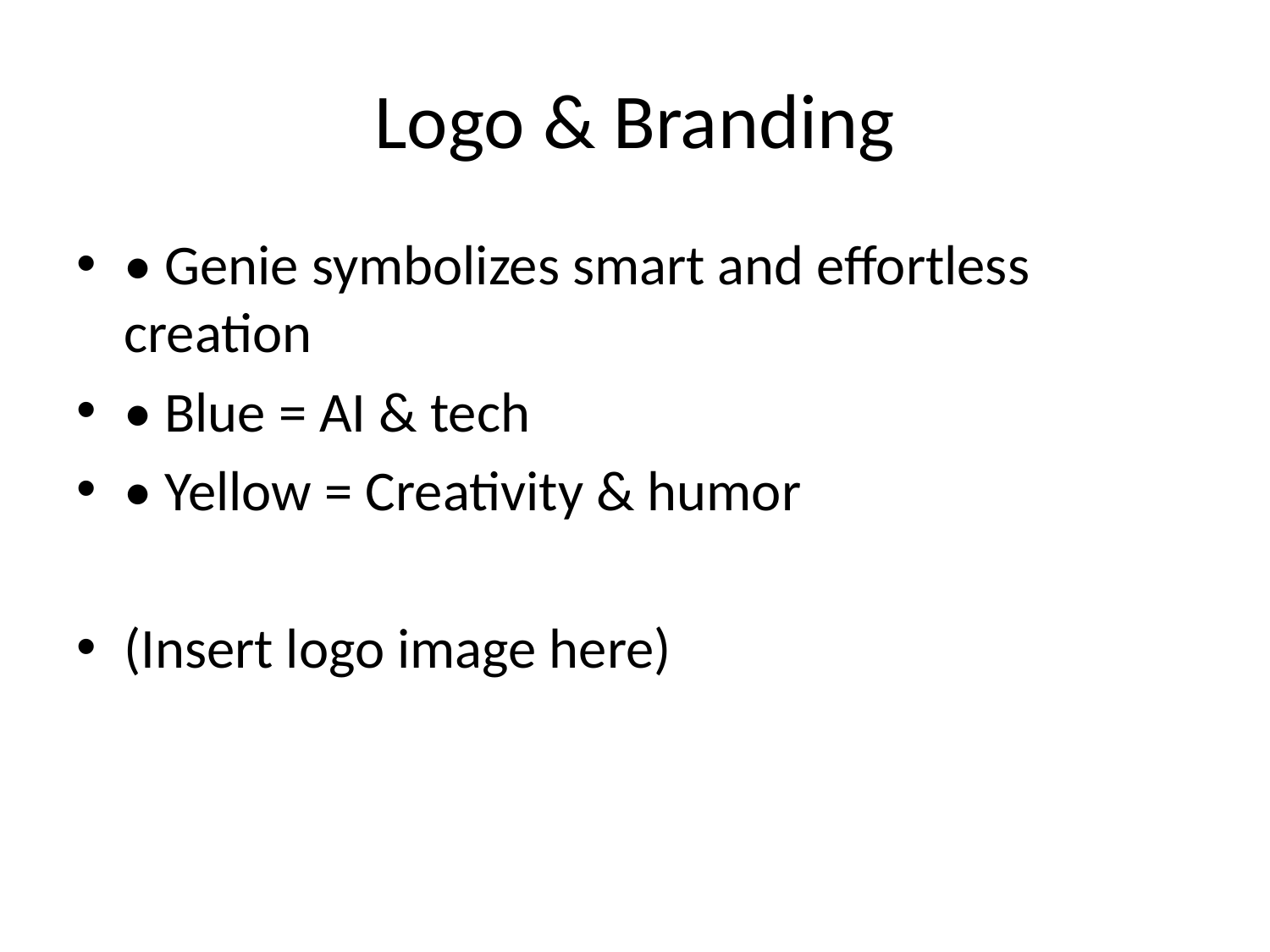

# Logo & Branding
• Genie symbolizes smart and effortless creation
• Blue = AI & tech
• Yellow = Creativity & humor

(Insert logo image here)